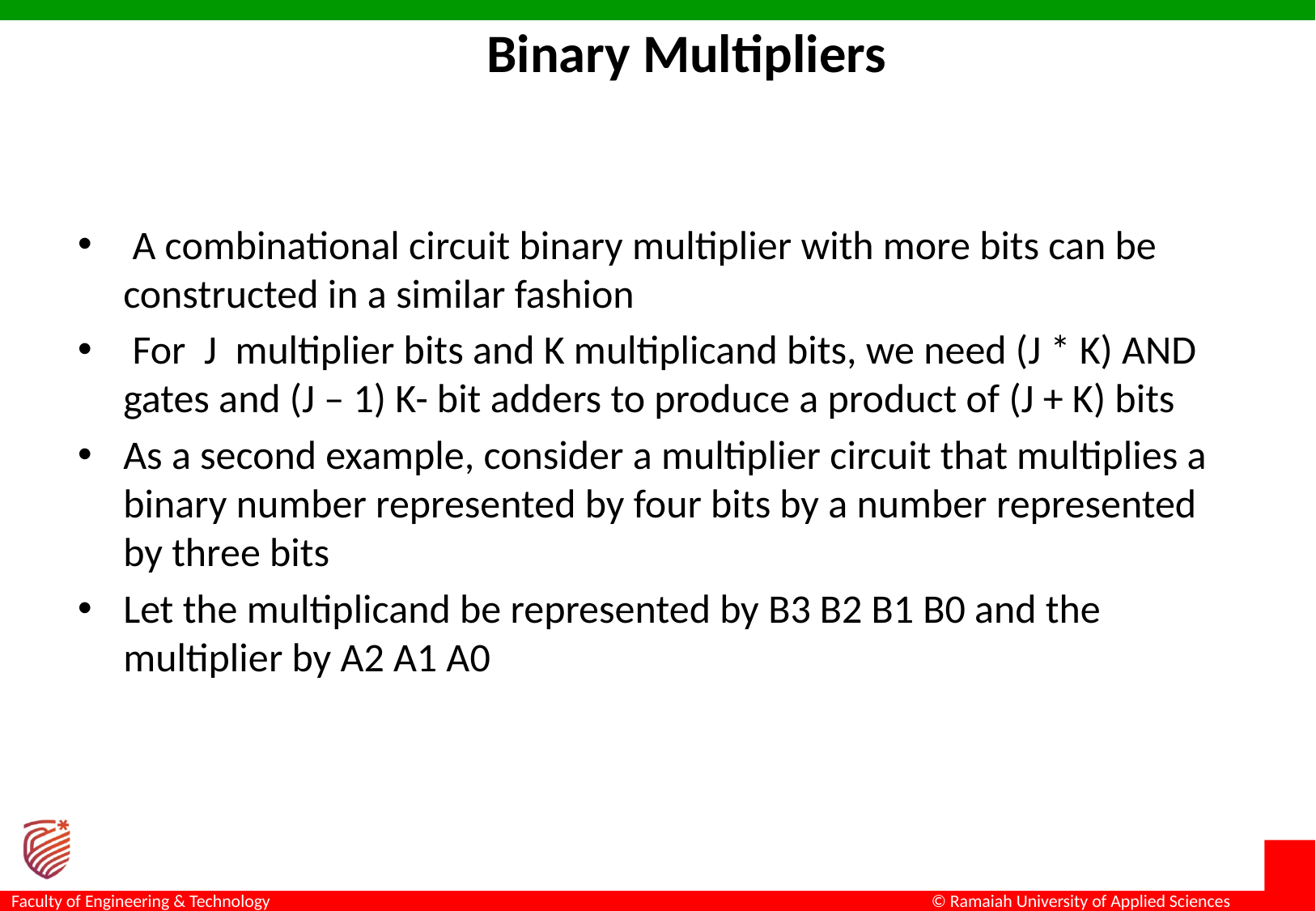

Binary Multipliers
 A combinational circuit binary multiplier with more bits can be constructed in a similar fashion
 For  J  multiplier bits and K multiplicand bits, we need (J * K) AND gates and (J – 1) K- bit adders to produce a product of (J + K) bits
As a second example, consider a multiplier circuit that multiplies a binary number represented by four bits by a number represented by three bits
Let the multiplicand be represented by B3 B2 B1 B0 and the multiplier by A2 A1 A0